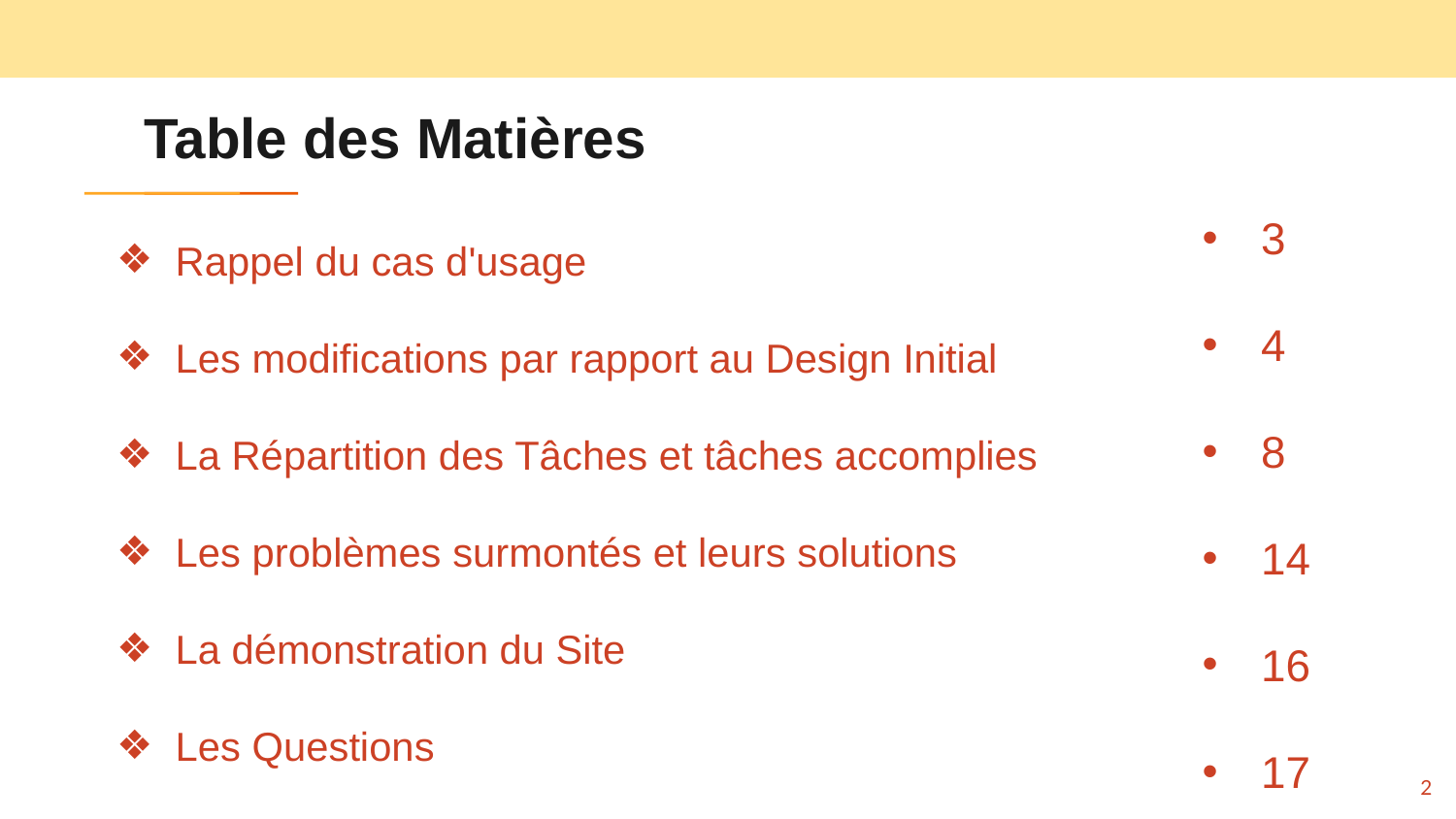

# Table des Matières
3
4
8
14
16
17
Rappel du cas d'usage
Les modifications par rapport au Design Initial
La Répartition des Tâches et tâches accomplies
Les problèmes surmontés et leurs solutions
La démonstration du Site
Les Questions
2